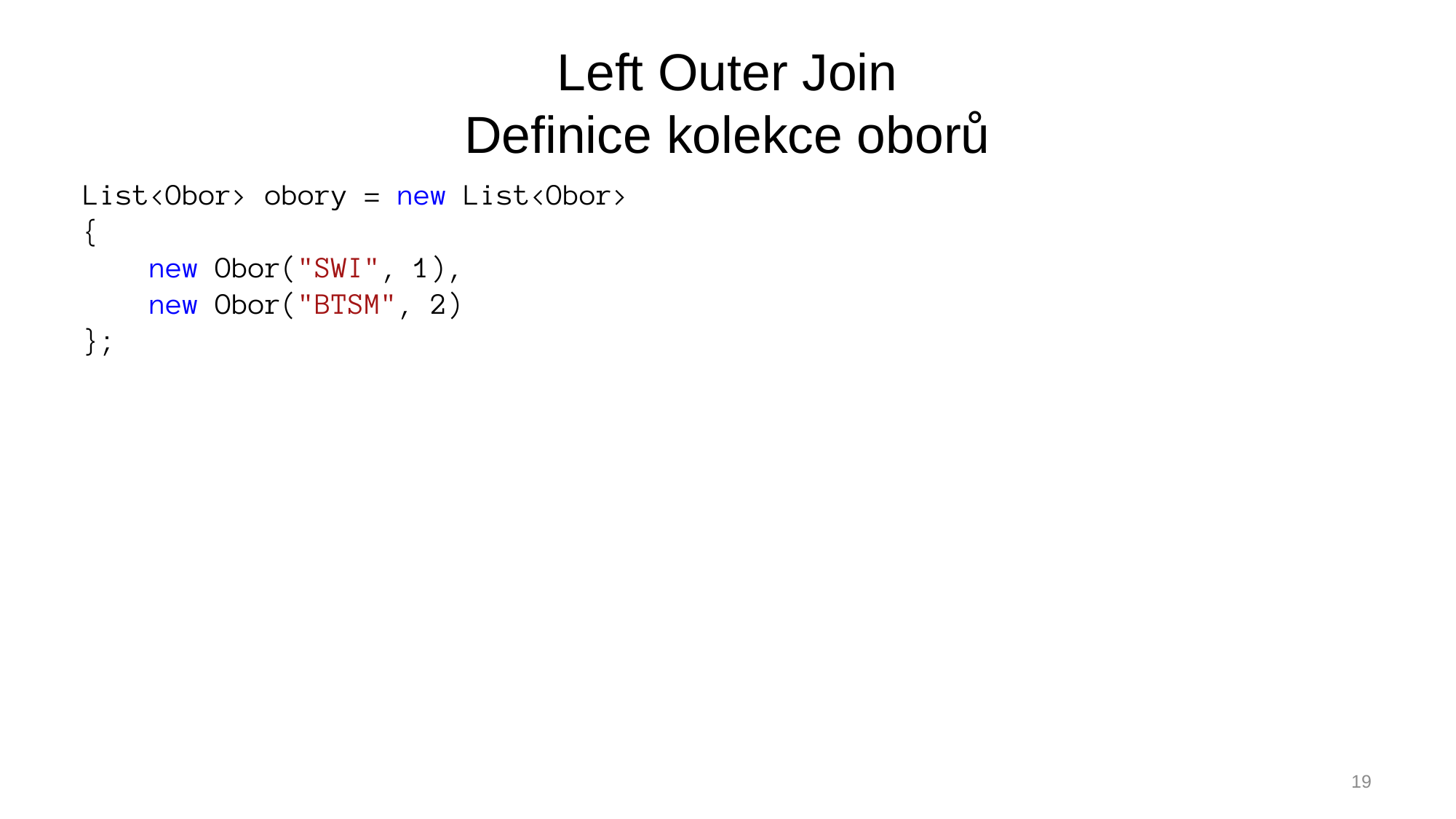

# Left Outer Join Definice kolekce oborů
List<Obor> obory = new List<Obor>
{
    new Obor("SWI", 1),
    new Obor("BTSM", 2)
};
19